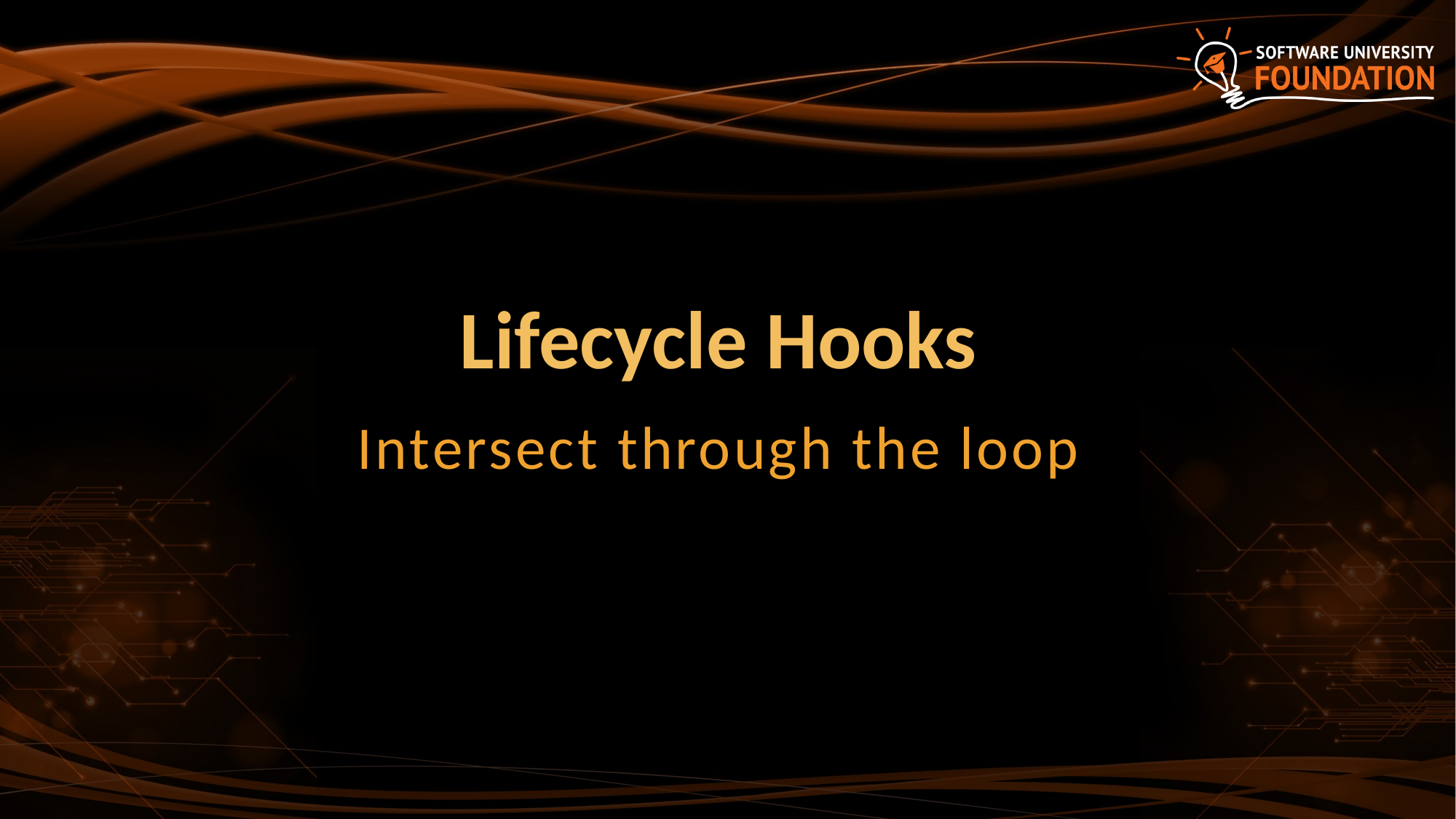

# Lifecycle Hooks
Intersect through the loop